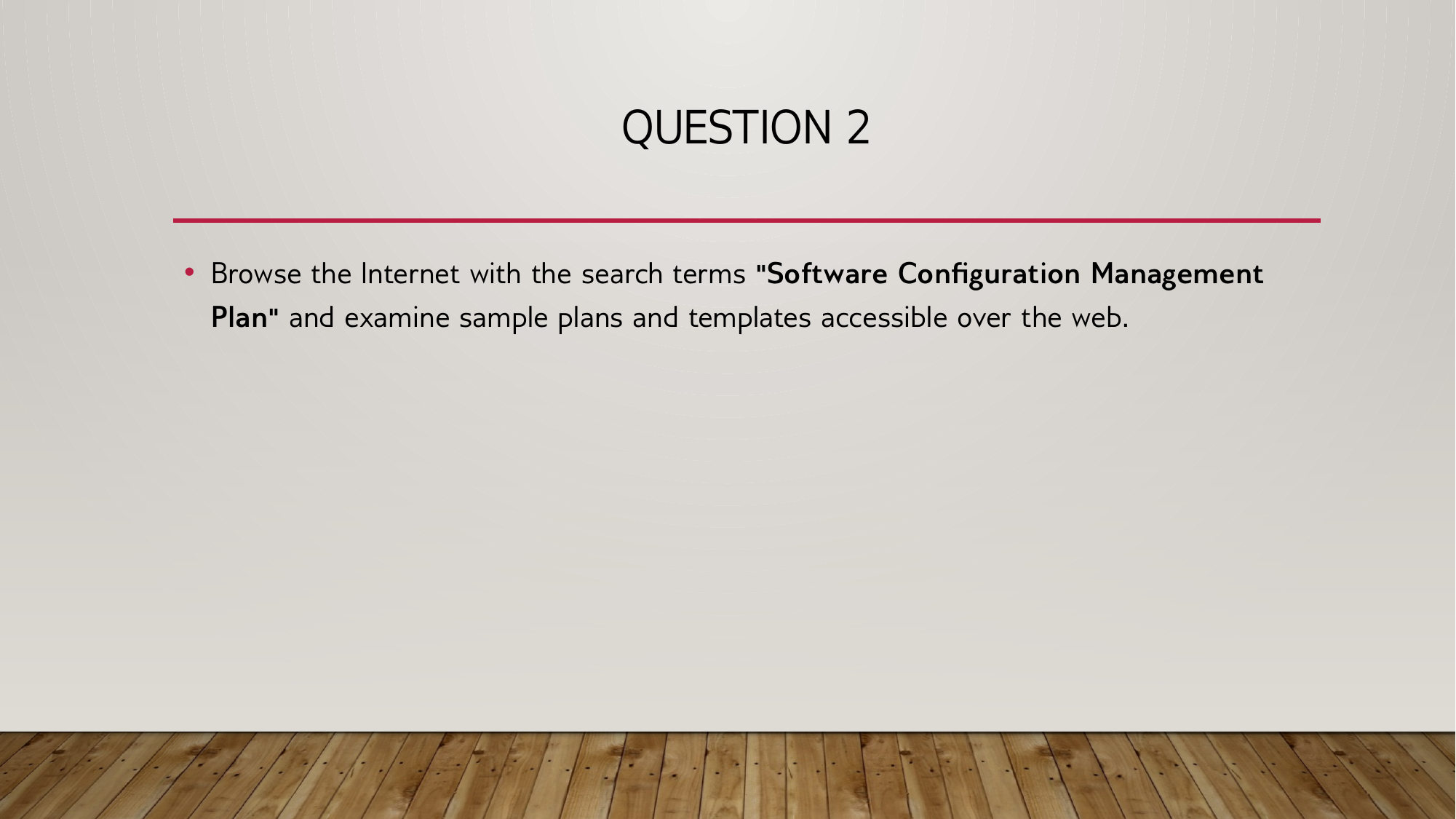

# Question 2
Browse the Internet with the search terms "Software Configuration Management Plan" and examine sample plans and templates accessible over the web.